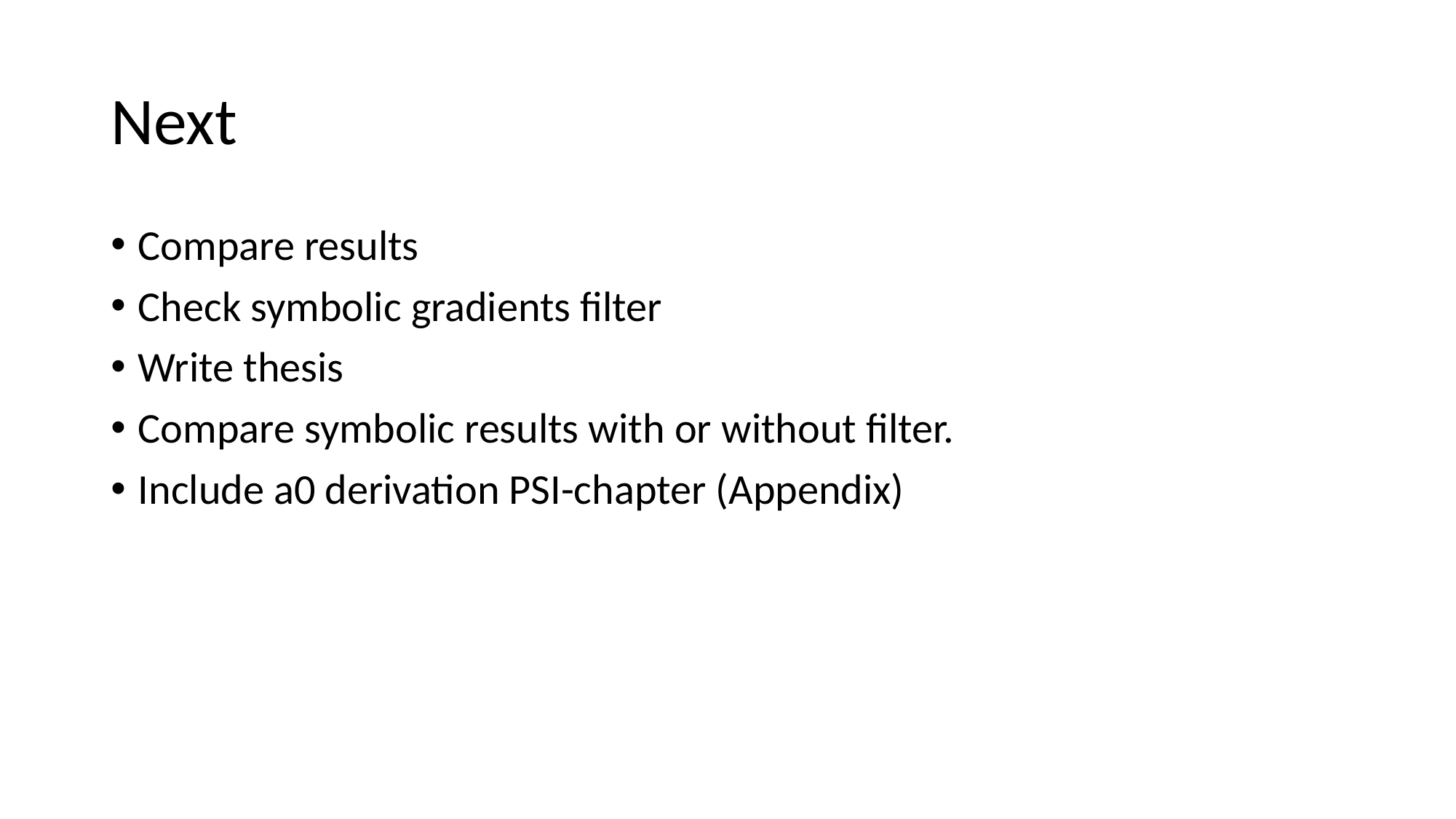

# Next
Compare results
Check symbolic gradients filter
Write thesis
Compare symbolic results with or without filter.
Include a0 derivation PSI-chapter (Appendix)